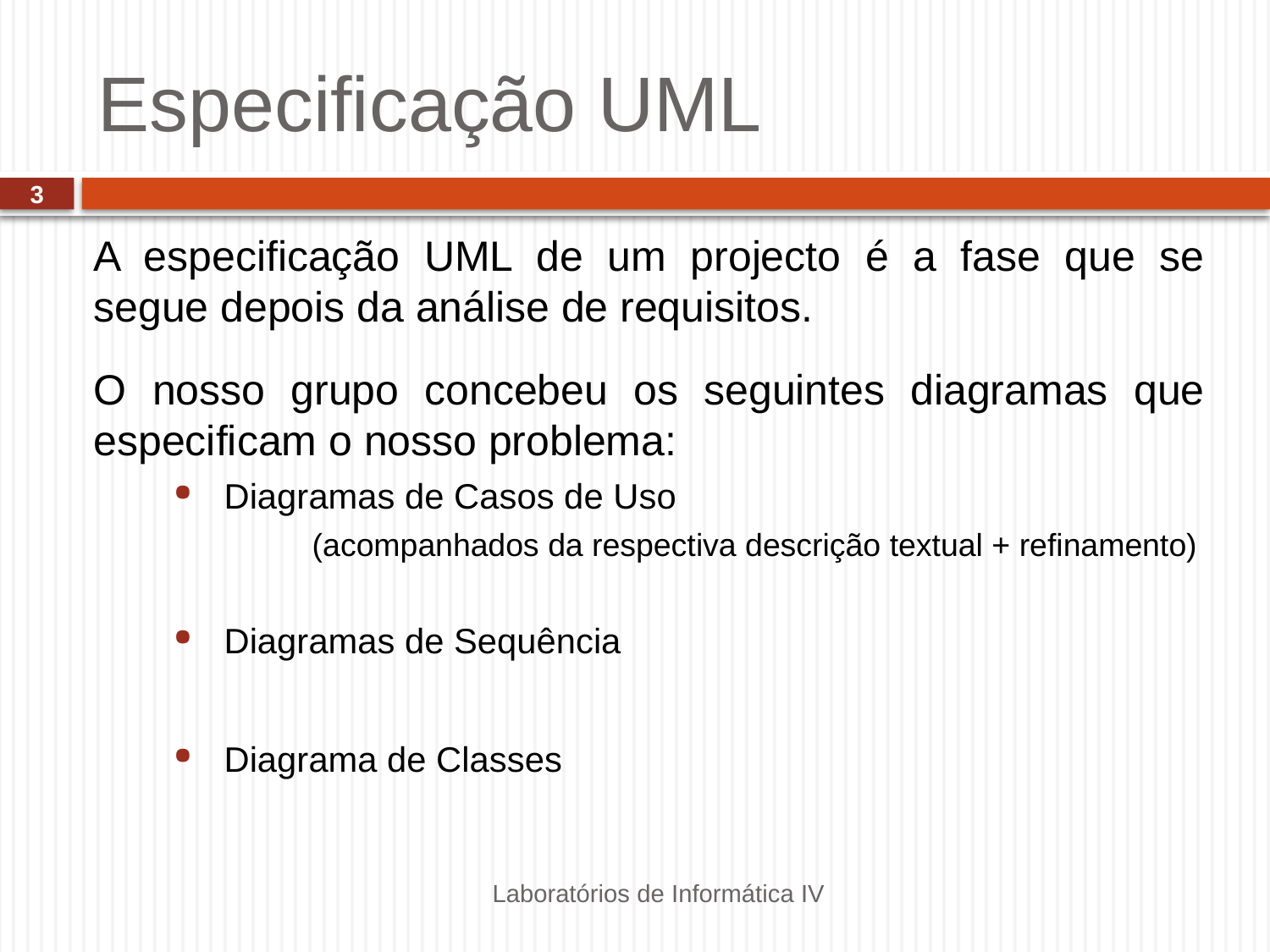

# Especificação UML
3
A especificação UML de um projecto é a fase que se segue depois da análise de requisitos.

O nosso grupo concebeu os seguintes diagramas que especificam o nosso problema:
Diagramas de Casos de Uso
	 (acompanhados da respectiva descrição textual + refinamento)

Diagramas de Sequência

Diagrama de Classes
Laboratórios de Informática IV